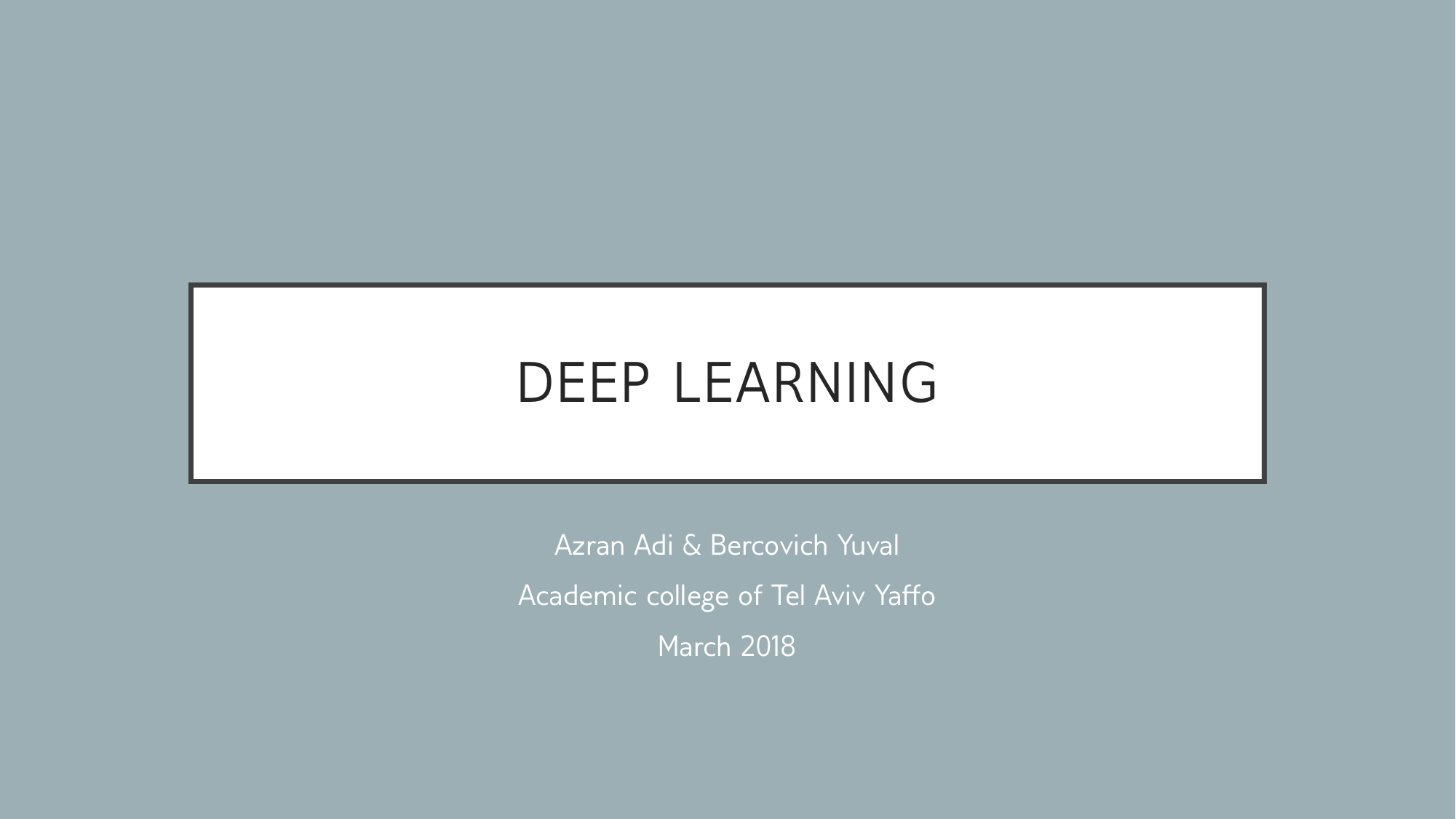

# Deep learning
Azran Adi & Bercovich Yuval
Academic college of Tel Aviv Yaffo
March 2018